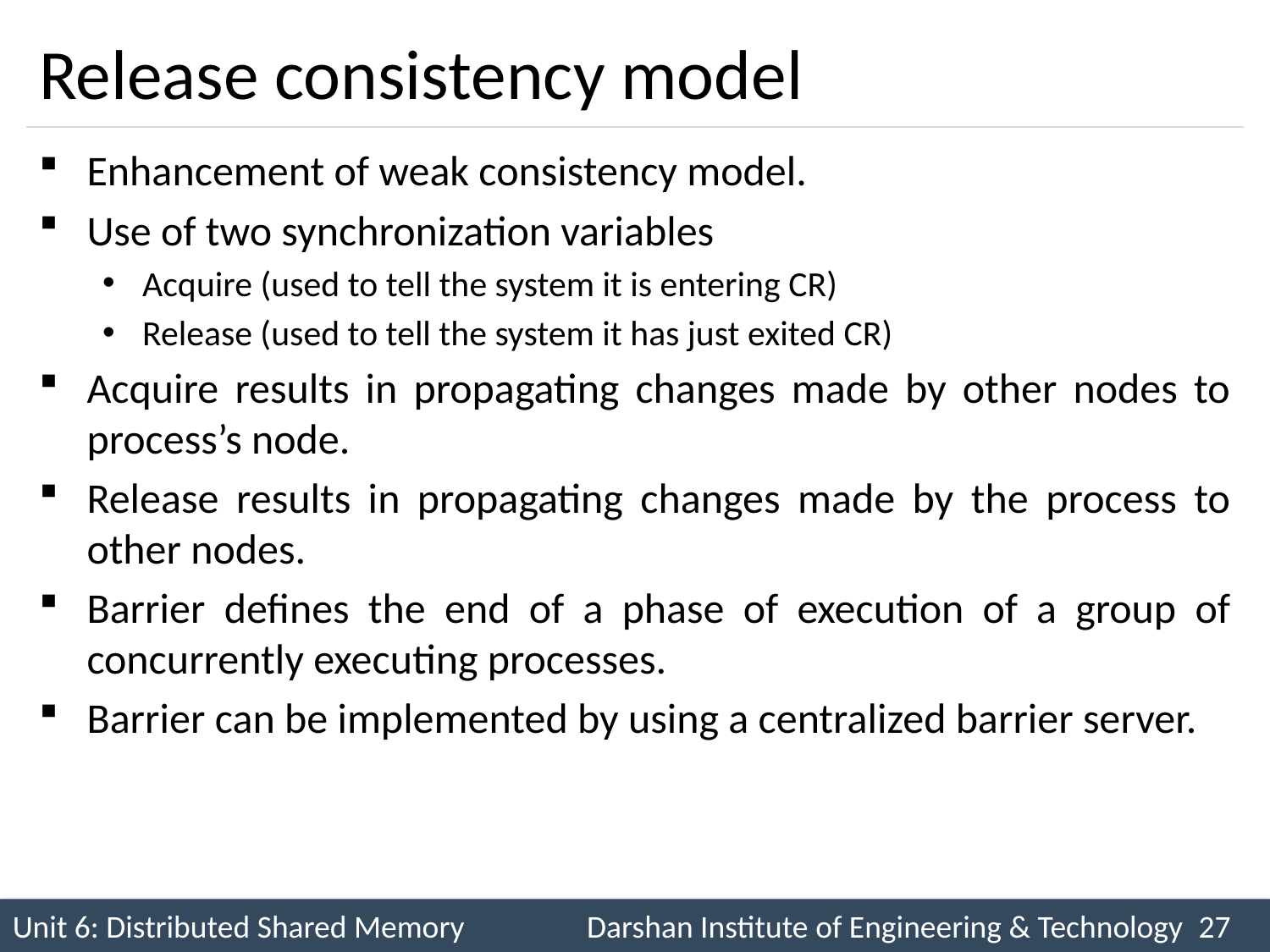

# Release consistency model
Enhancement of weak consistency model.
Use of two synchronization variables
Acquire (used to tell the system it is entering CR)
Release (used to tell the system it has just exited CR)
Acquire results in propagating changes made by other nodes to process’s node.
Release results in propagating changes made by the process to other nodes.
Barrier defines the end of a phase of execution of a group of concurrently executing processes.
Barrier can be implemented by using a centralized barrier server.